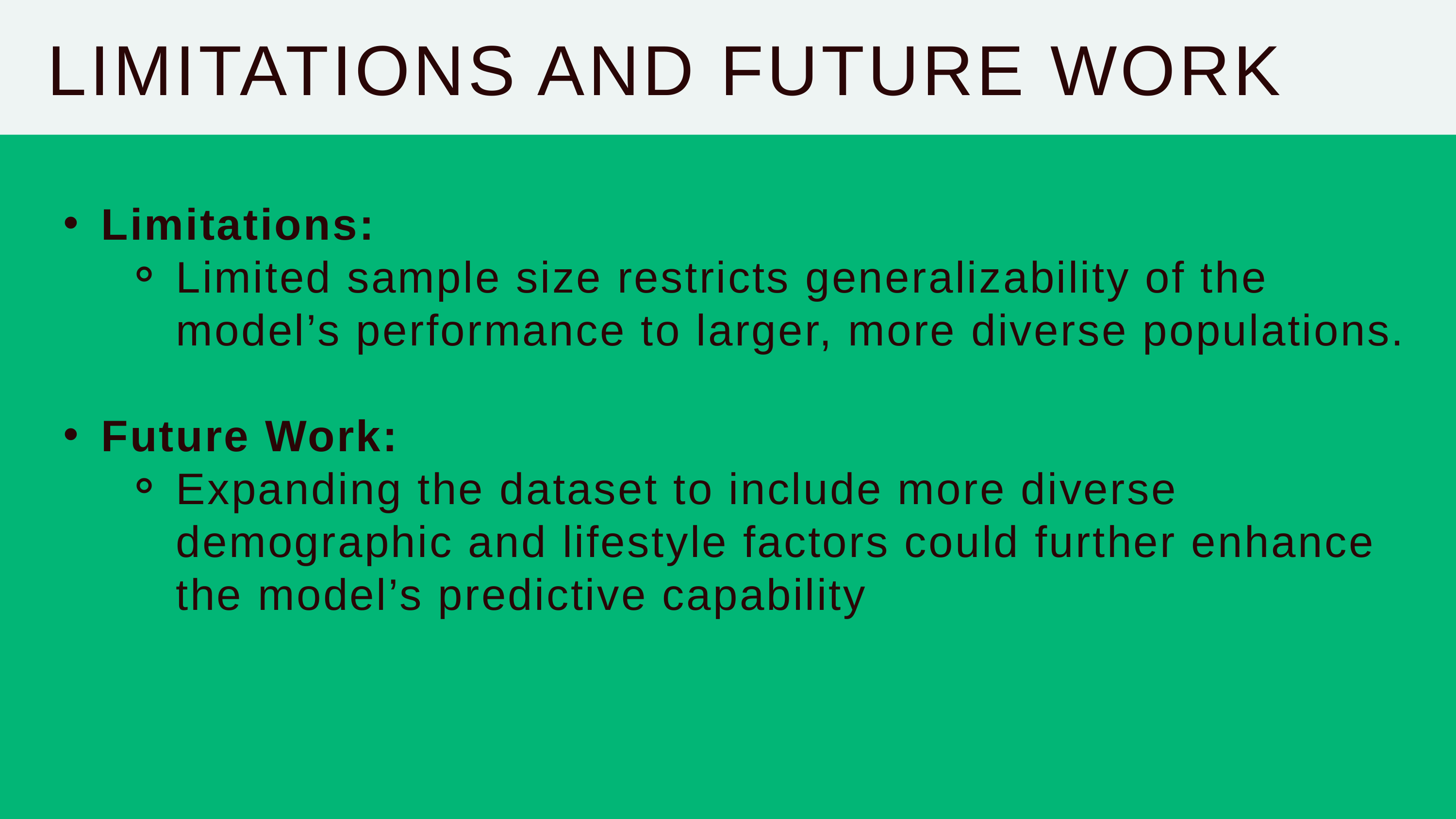

LIMITATIONS AND FUTURE WORK

Limitations:
Limited sample size restricts generalizability of the model’s performance to larger, more diverse populations.

Future Work:
Expanding the dataset to include more diverse demographic and lifestyle factors could further enhance the model’s predictive capability